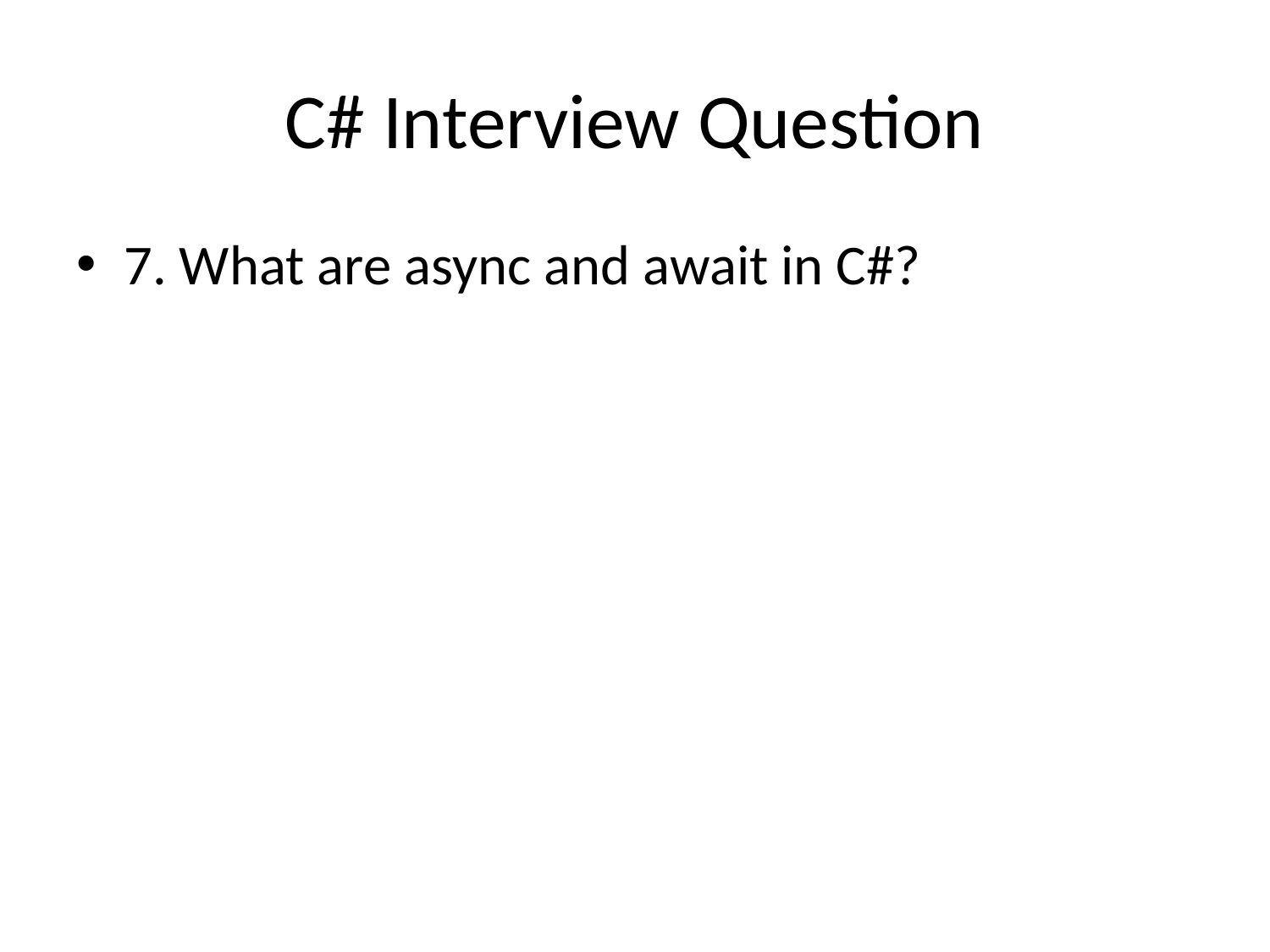

# C# Interview Question
7. What are async and await in C#?